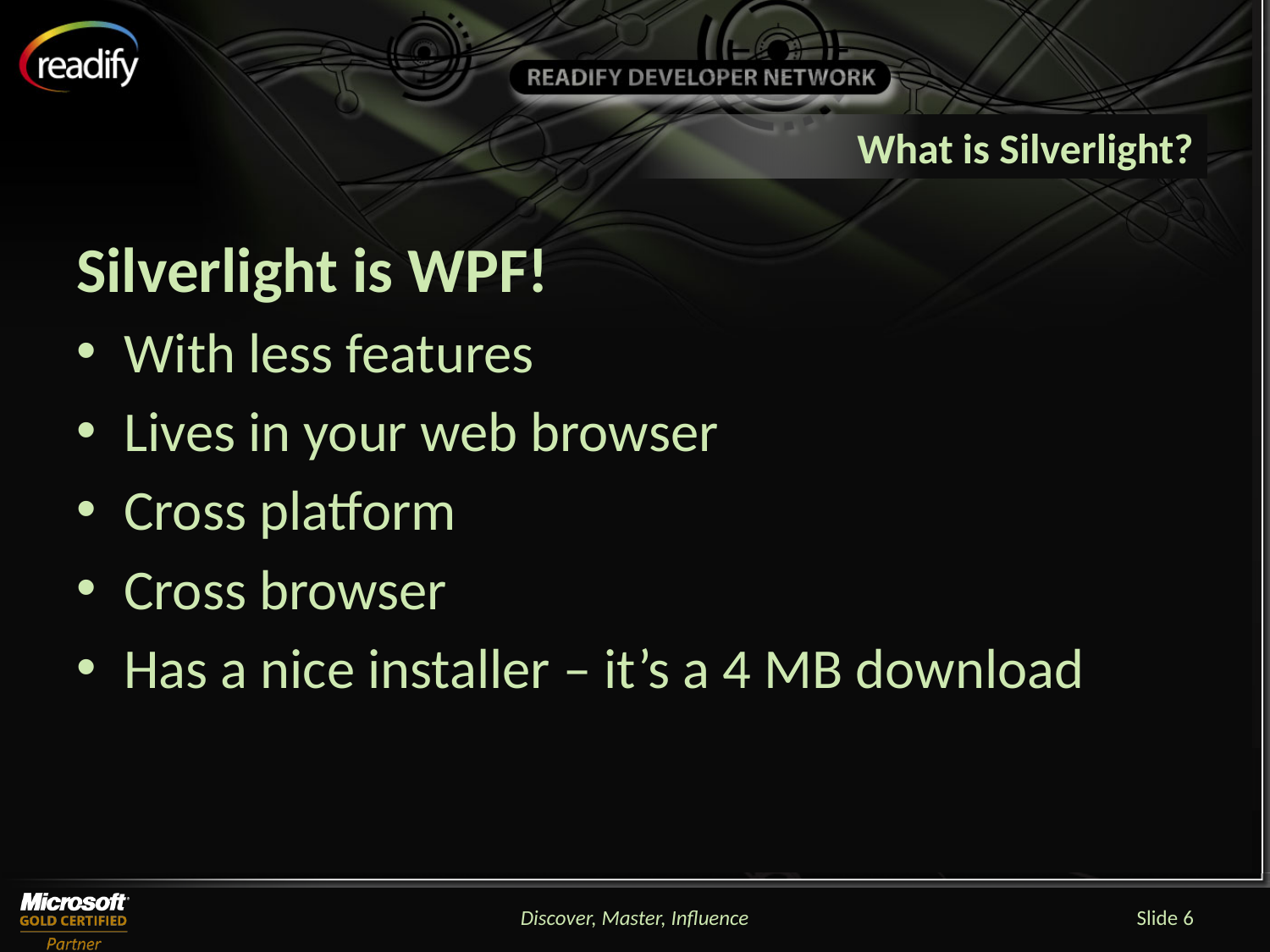

# What is Silverlight?
Silverlight is WPF!
With less features
Lives in your web browser
Cross platform
Cross browser
Has a nice installer – it’s a 4 MB download

Discover, Master, Influence
Slide 6